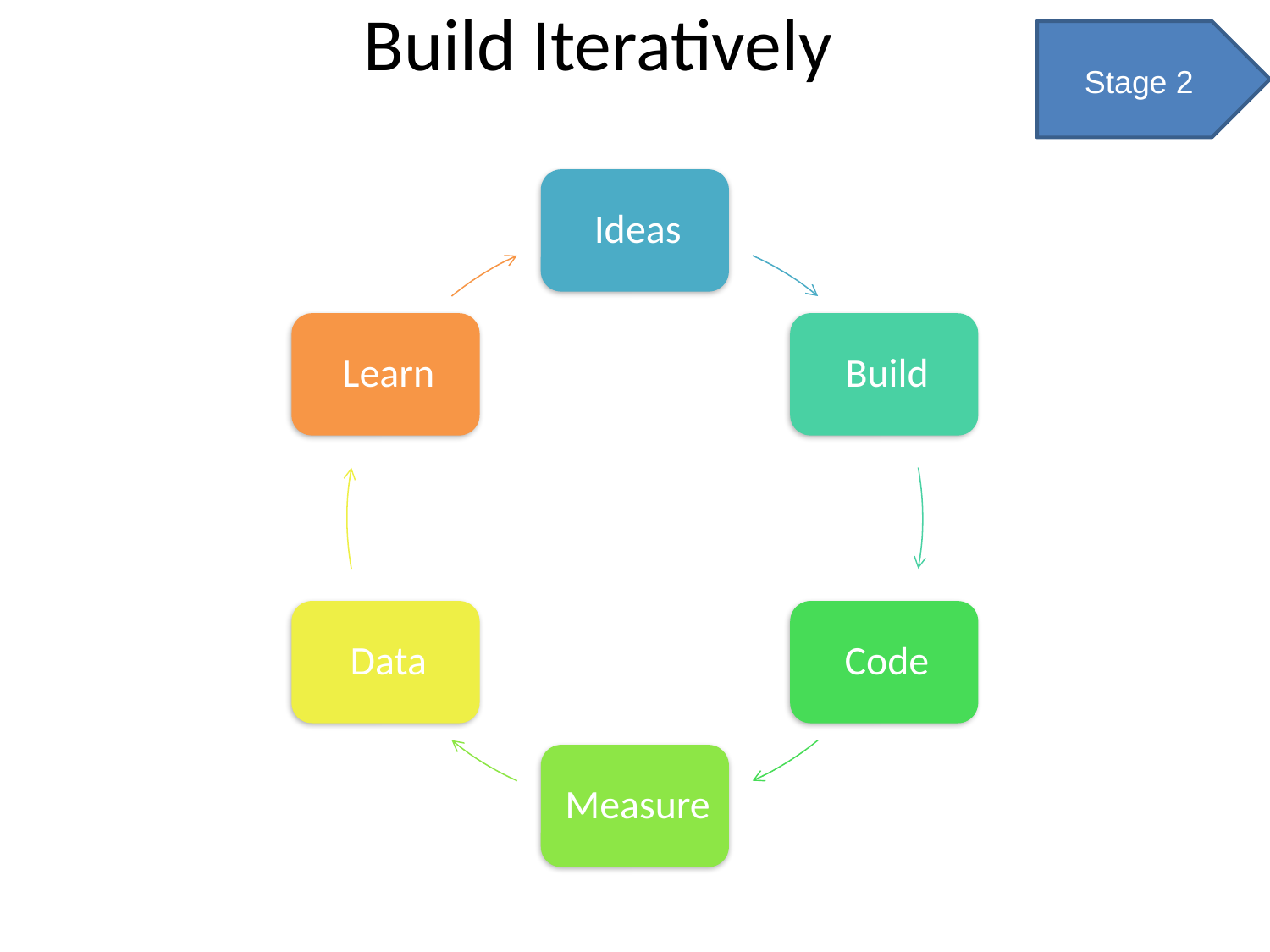

Build Iteratively

Stage 2
Ideas
Build
Code
Measure
Data
Learn
21